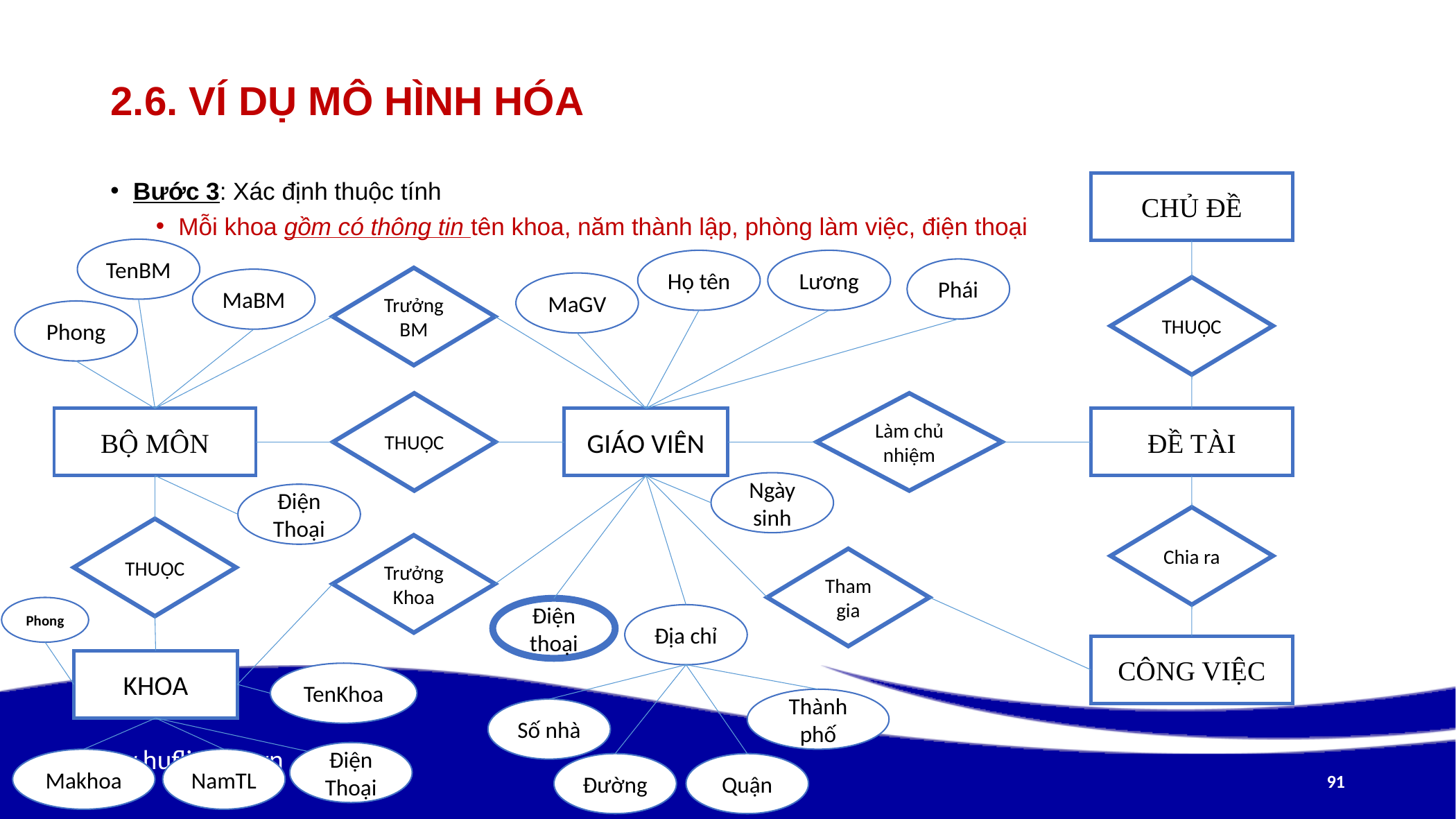

# 2.6. Ví dụ mô hình hóa
Bước 3: Xác định thuộc tính
Mỗi khoa gồm có thông tin tên khoa, năm thành lập, phòng làm việc, điện thoại
CHỦ ĐỀ
TenBM
Họ tên
Lương
Phái
Trưởng BM
MaBM
MaGV
THUỘC
Phong
THUỘC
Làm chủ nhiệm
BỘ MÔN
GIÁO VIÊN
ĐỀ TÀI
Ngày sinh
Điện Thoại
Chia ra
THUỘC
Trưởng
Khoa
Tham gia
Phong
Điện thoại
Địa chỉ
CÔNG VIỆC
KHOA
TenKhoa
Thành phố
Số nhà
Điện Thoại
Makhoa
NamTL
Đường
Quận
91